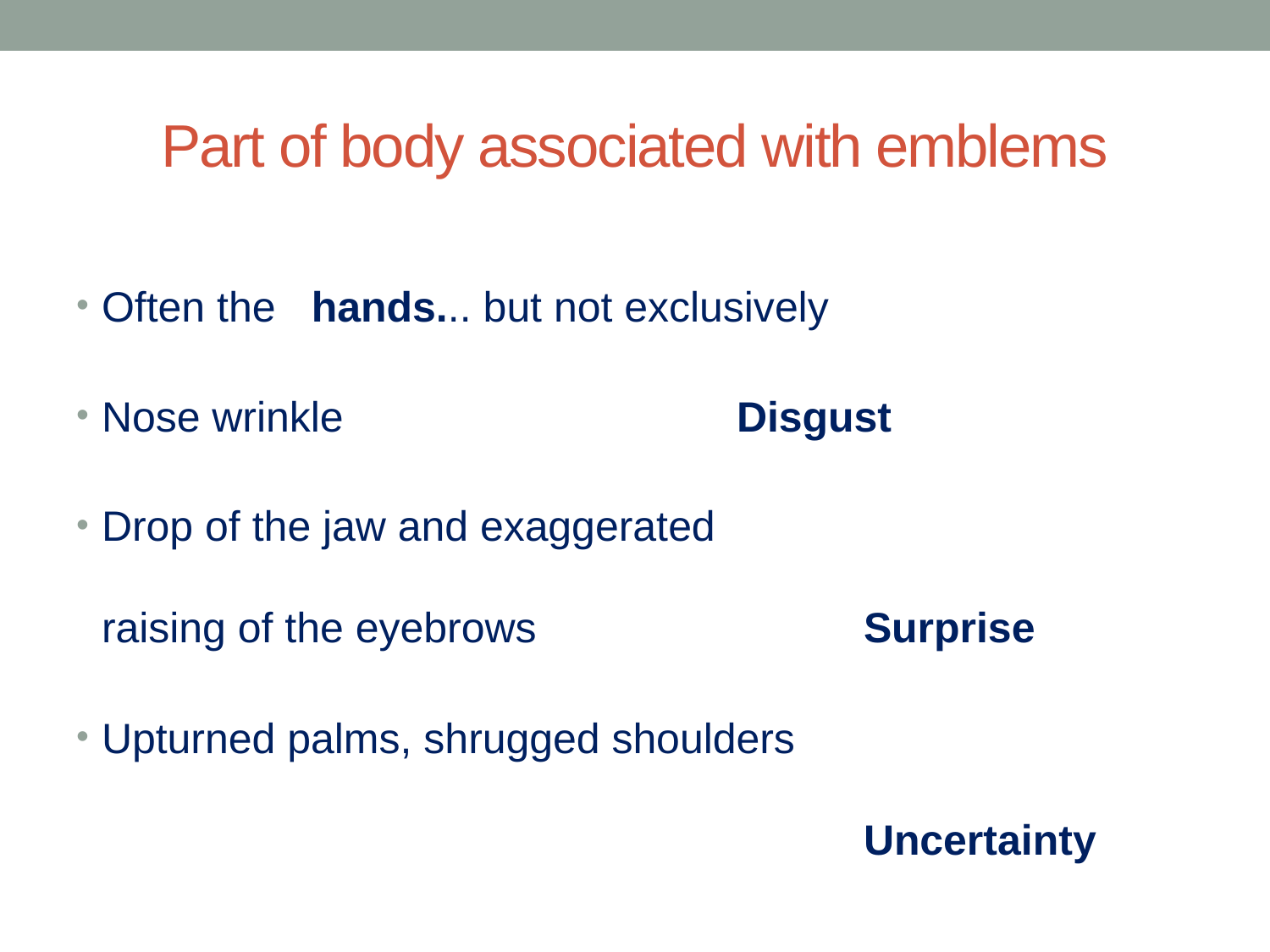

# Part of body associated with emblems
Often the   hands... but not exclusively
Nose wrinkle 				Disgust
Drop of the jaw and exaggerated
raising of the eyebrows	  		Surprise
Upturned palms, shrugged shoulders 	 		   						Uncertainty